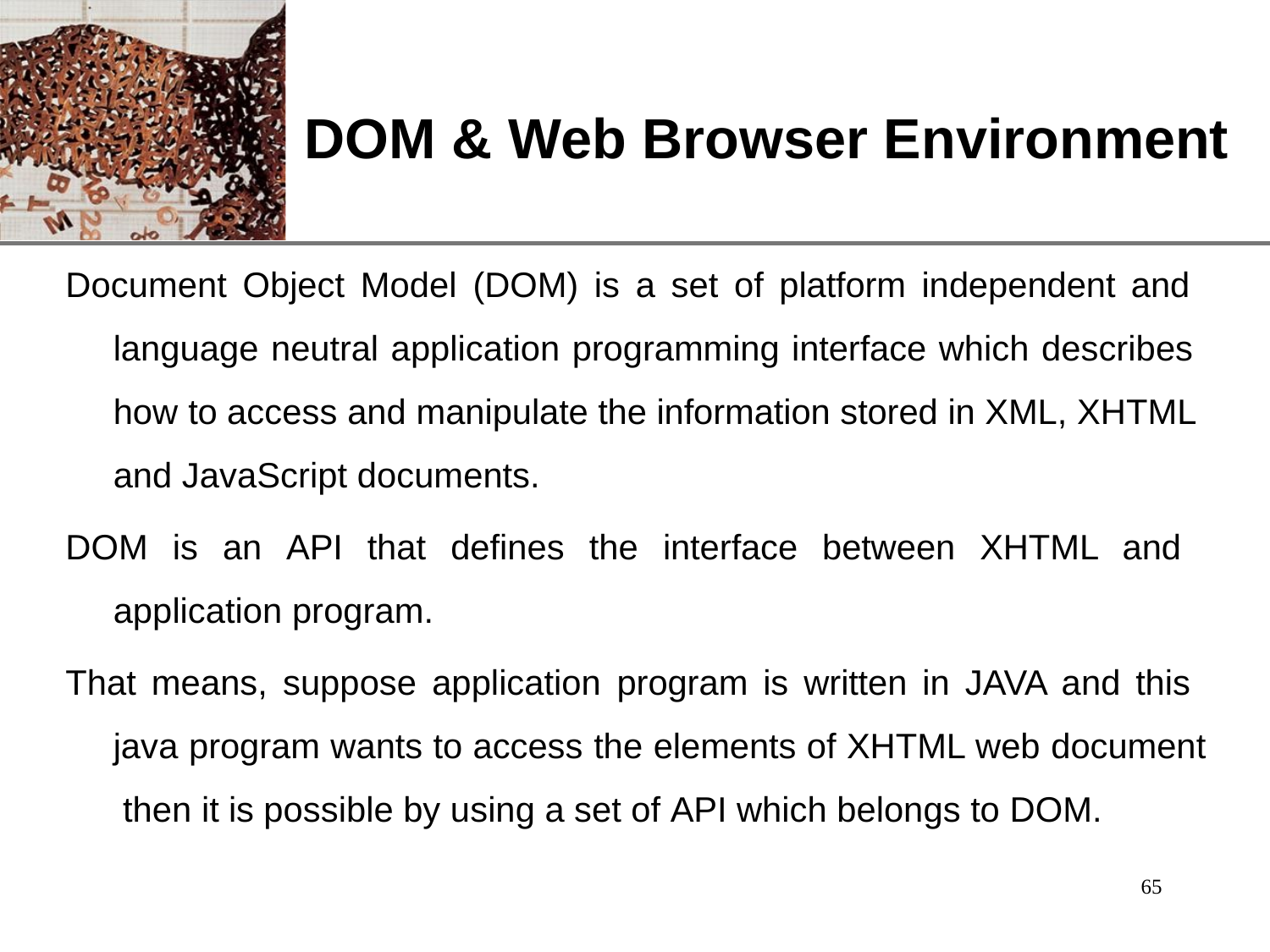

# DOM & Web Browser Environment
Document Object Model (DOM) is a set of platform independent and  language neutral application programming interface which describes  how to access and manipulate the information stored in XML, XHTML  and JavaScript documents.
DOM is an API that defines the interface between XHTML and  application program.
That means, suppose application program is written in JAVA and this  java program wants to access the elements of XHTML web document  then it is possible by using a set of API which belongs to DOM.
65